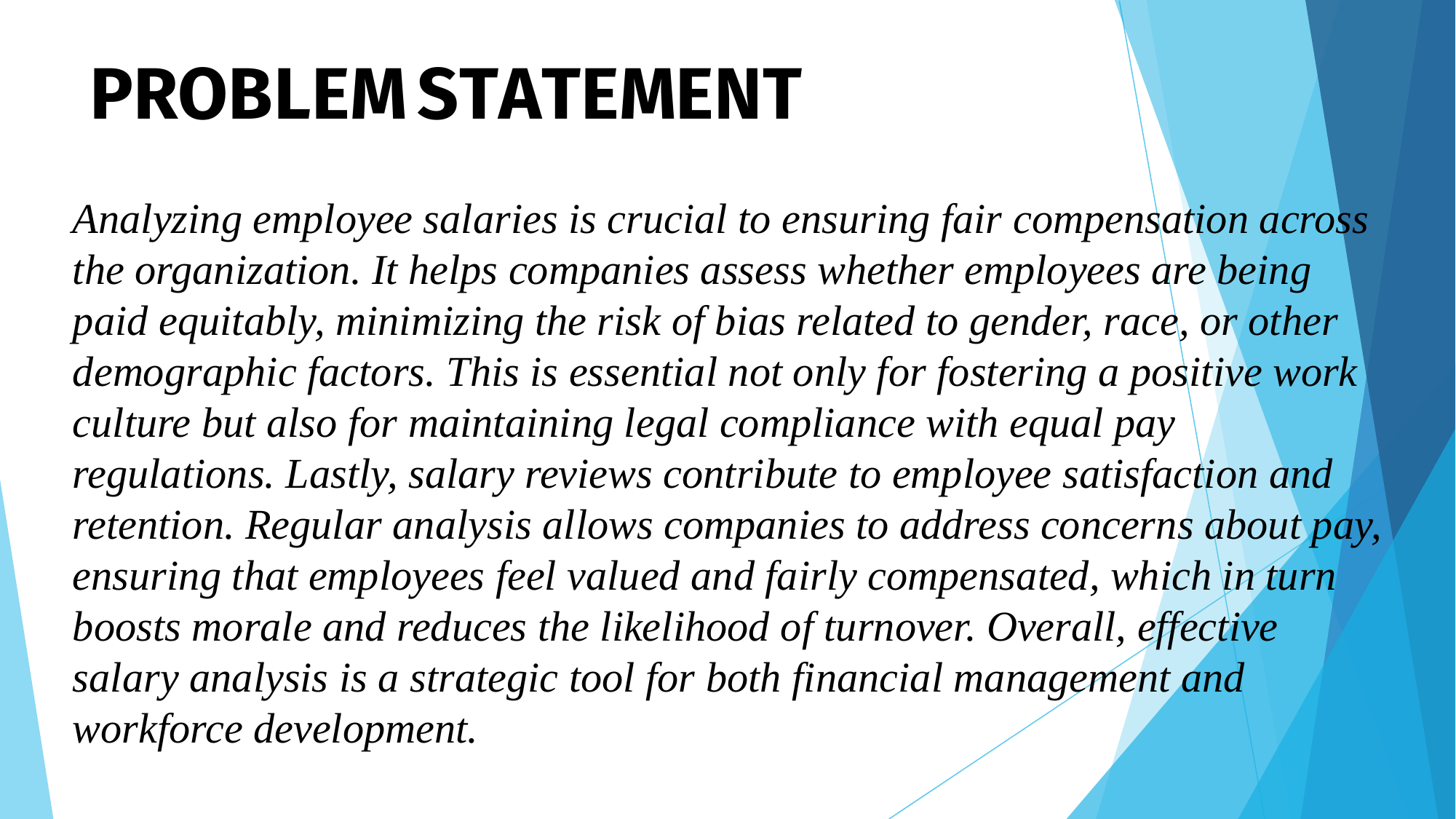

# PROBLEM	STATEMENT
Analyzing employee salaries is crucial to ensuring fair compensation across the organization. It helps companies assess whether employees are being paid equitably, minimizing the risk of bias related to gender, race, or other demographic factors. This is essential not only for fostering a positive work culture but also for maintaining legal compliance with equal pay regulations. Lastly, salary reviews contribute to employee satisfaction and retention. Regular analysis allows companies to address concerns about pay, ensuring that employees feel valued and fairly compensated, which in turn boosts morale and reduces the likelihood of turnover. Overall, effective salary analysis is a strategic tool for both financial management and workforce development.